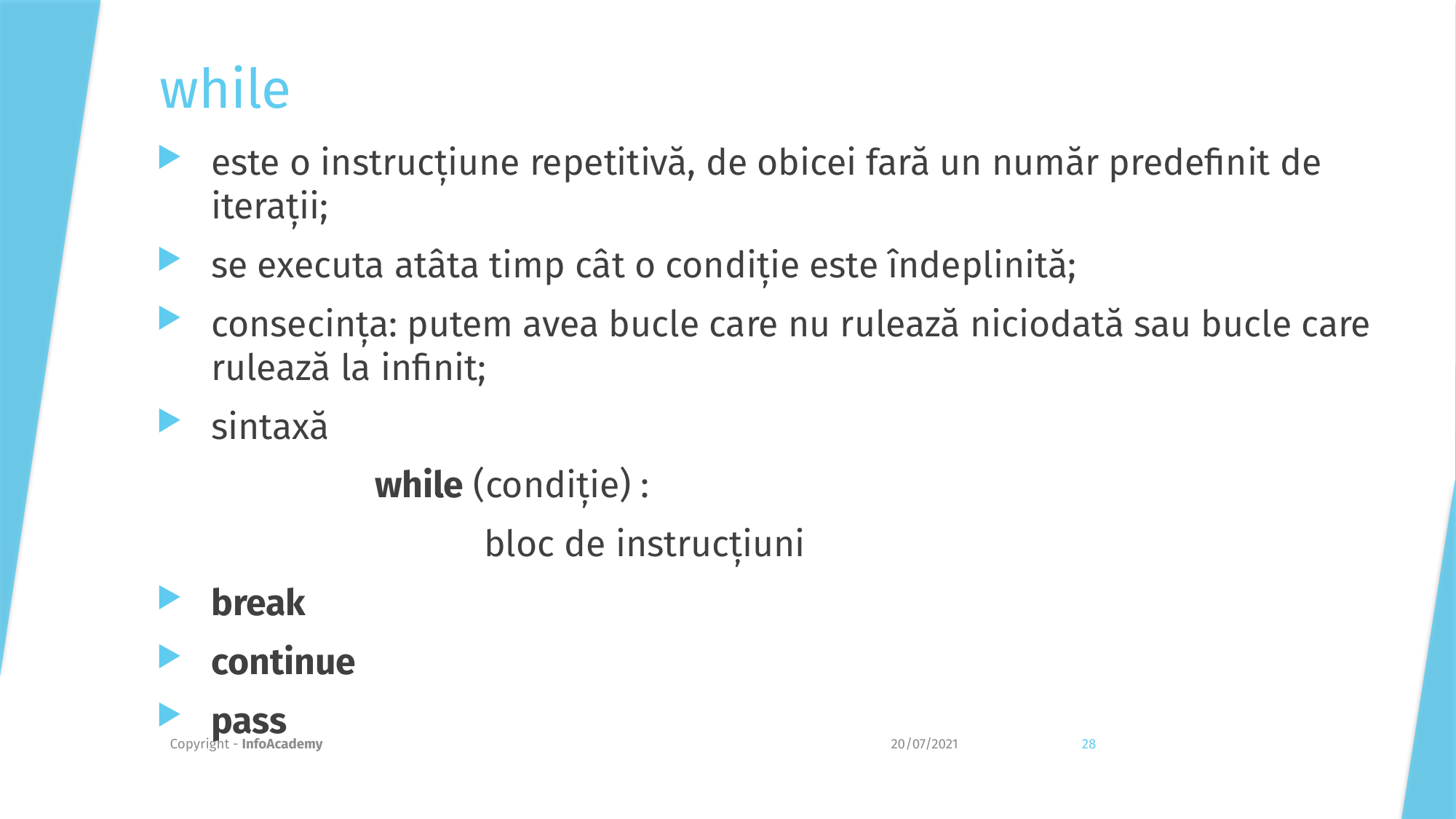

while
este o instrucțiune repetitivă, de obicei fară un număr predefinit de iterații;
se executa atâta timp cât o condiție este îndeplinită;
consecința: putem avea bucle care nu rulează niciodată sau bucle care rulează la infinit;
sintaxă
		while (condiție) :
			bloc de instrucțiuni
break
continue
pass

Copyright - InfoAcademy
20/07/2021
28